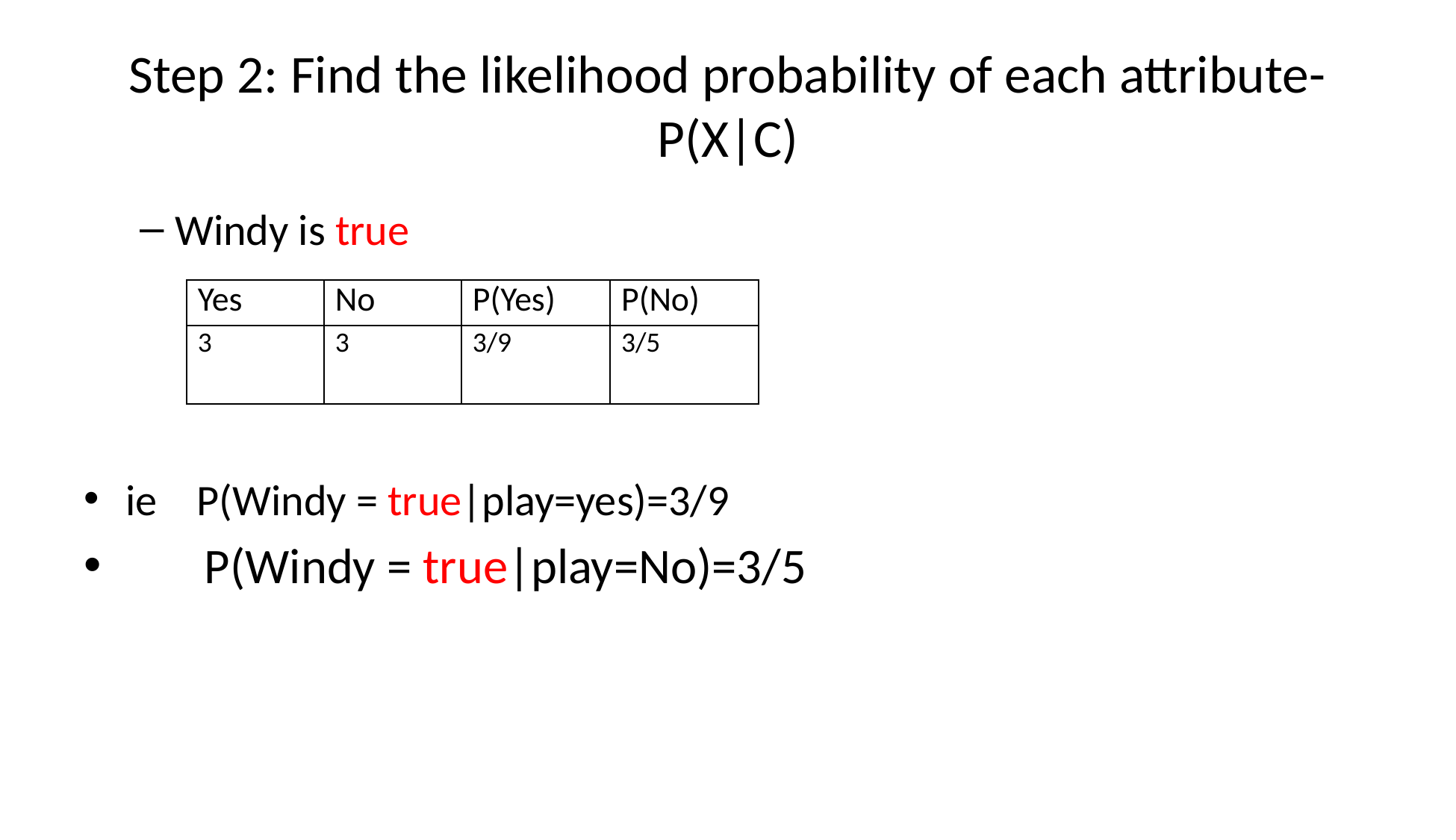

# Step 2: Find the likelihood probability of each attribute-P(X|C)
Windy is true

ie    P(Windy = true|play=yes)=3/9
       P(Windy = true|play=No)=3/5

| Yes | No | P(Yes) | P(No) |
| --- | --- | --- | --- |
| 3 | 3 | 3/9 | 3/5 |